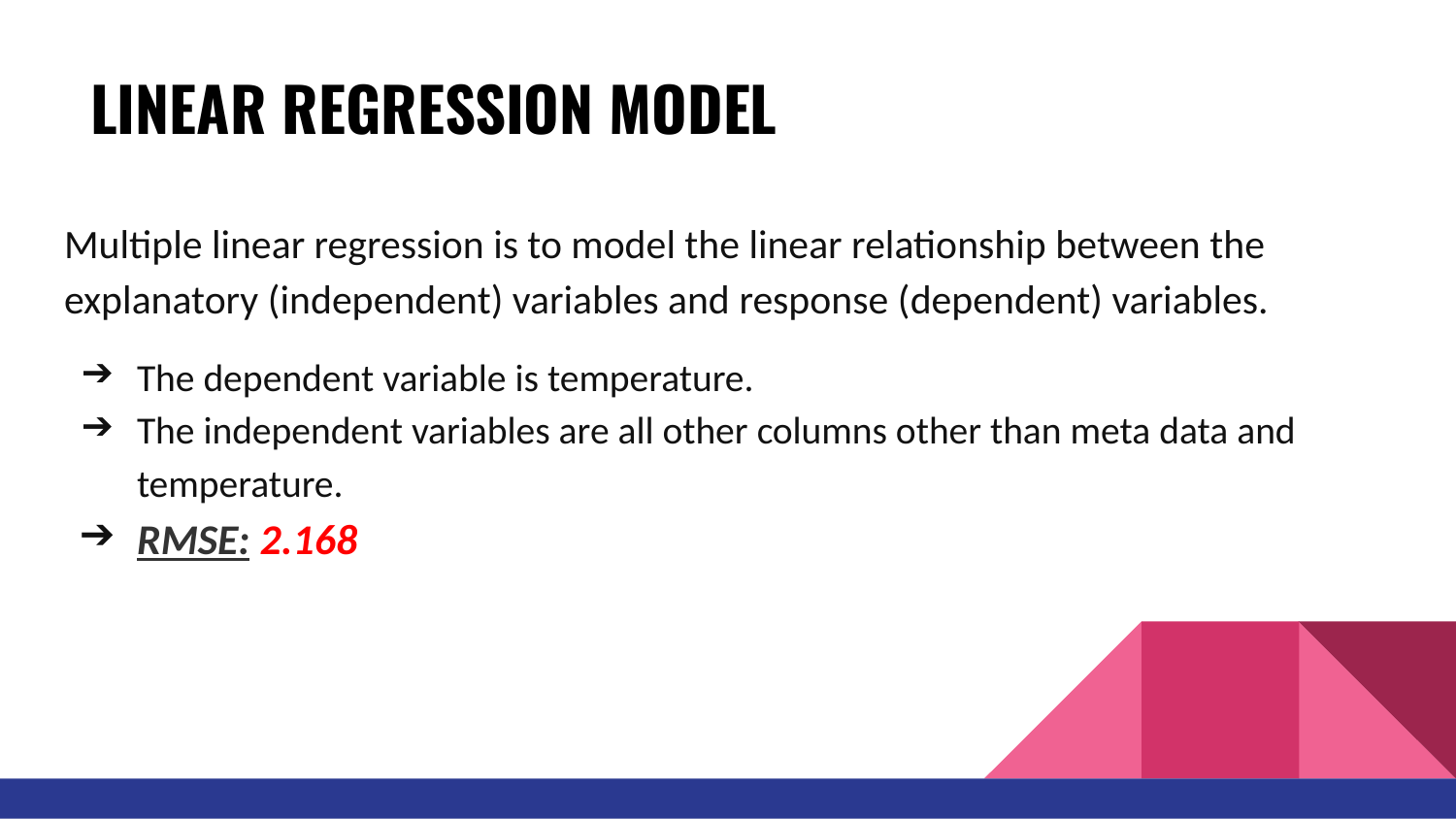

# LINEAR REGRESSION MODEL
Multiple linear regression is to model the linear relationship between the explanatory (independent) variables and response (dependent) variables.
The dependent variable is temperature.
The independent variables are all other columns other than meta data and temperature.
RMSE: 2.168